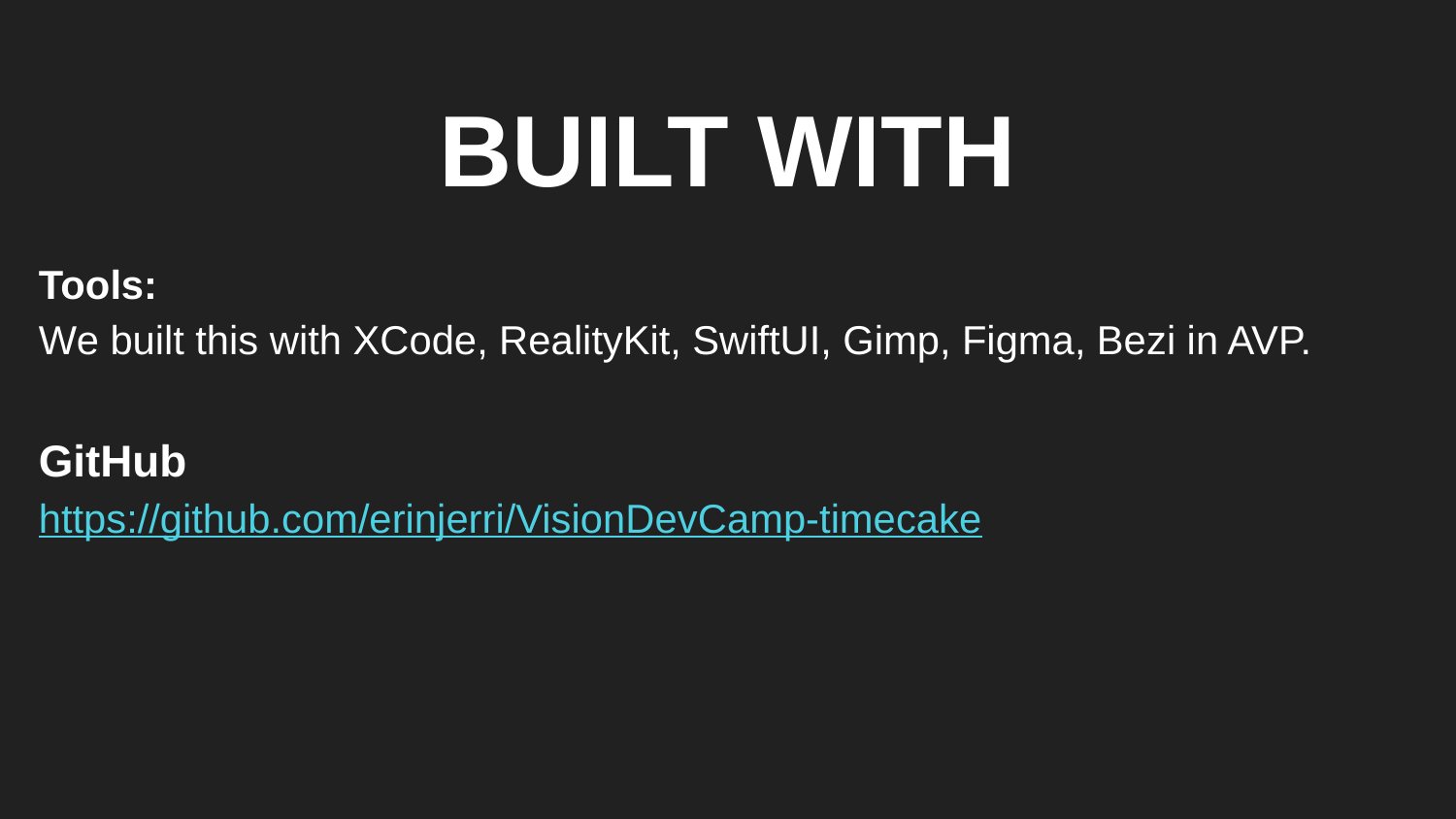

# BUILT WITH

Tools:
We built this with XCode, RealityKit, SwiftUI, Gimp, Figma, Bezi in AVP.

GitHub
https://github.com/erinjerri/VisionDevCamp-timecake